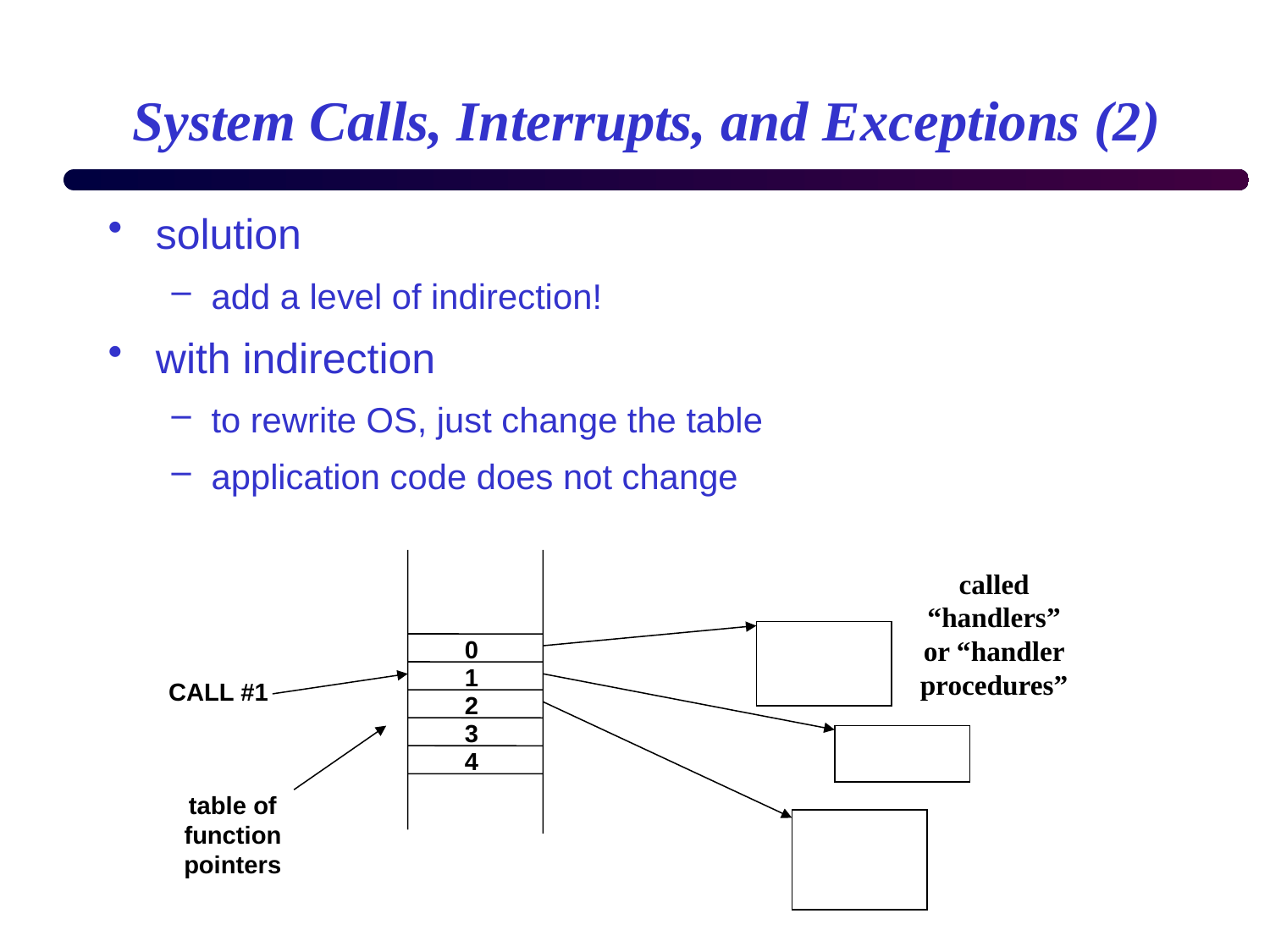

# System Calls, Interrupts, and Exceptions (2)
solution
add a level of indirection!
with indirection
to rewrite OS, just change the table
application code does not change

0

1

2

3

4

called
“handlers”
or “handler
procedures”

CALL #1

table of
function
pointers